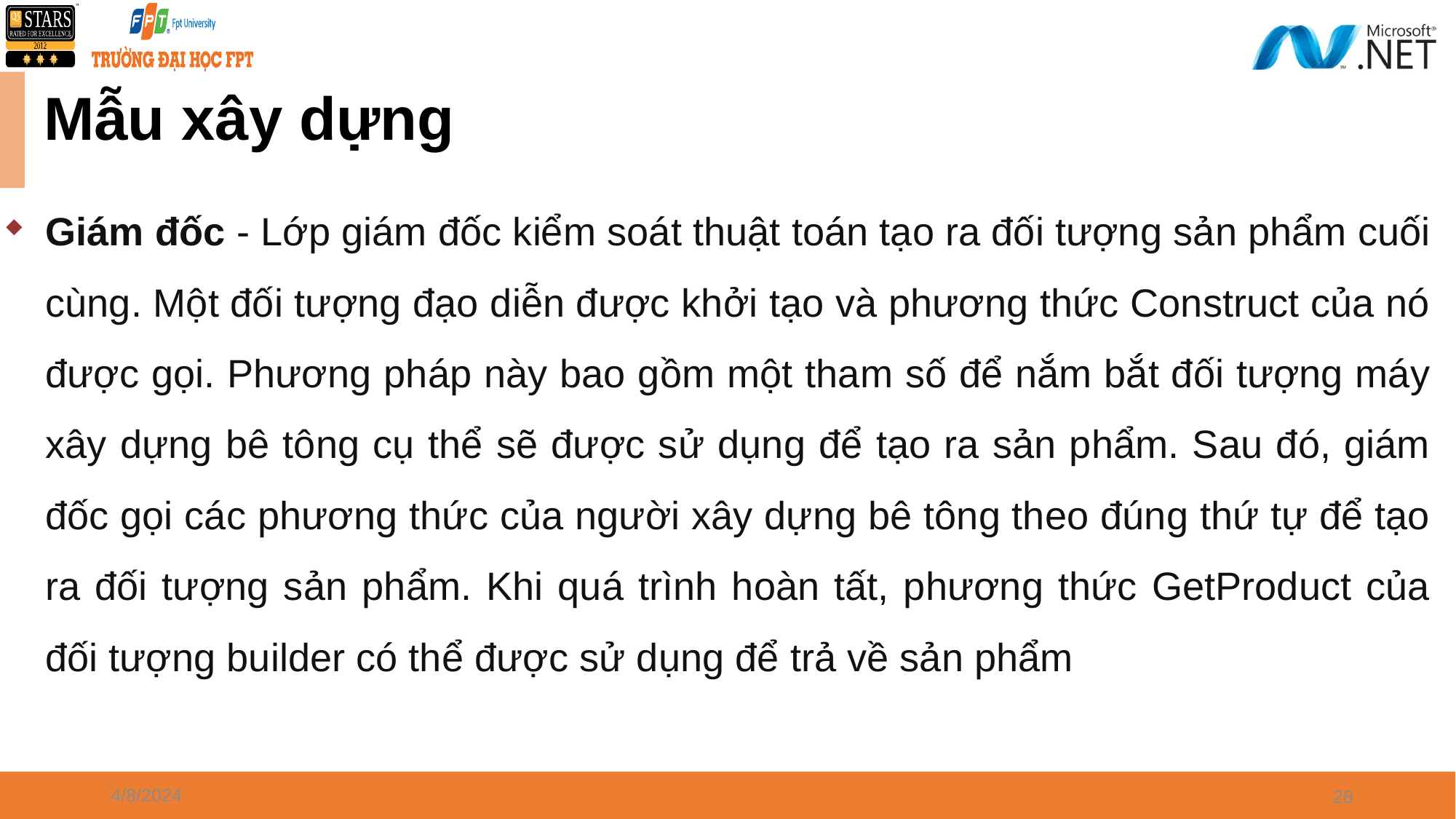

# Mẫu xây dựng
Giám đốc - Lớp giám đốc kiểm soát thuật toán tạo ra đối tượng sản phẩm cuối cùng. Một đối tượng đạo diễn được khởi tạo và phương thức Construct của nó được gọi. Phương pháp này bao gồm một tham số để nắm bắt đối tượng máy xây dựng bê tông cụ thể sẽ được sử dụng để tạo ra sản phẩm. Sau đó, giám đốc gọi các phương thức của người xây dựng bê tông theo đúng thứ tự để tạo ra đối tượng sản phẩm. Khi quá trình hoàn tất, phương thức GetProduct của đối tượng builder có thể được sử dụng để trả về sản phẩm
4/8/2024
28